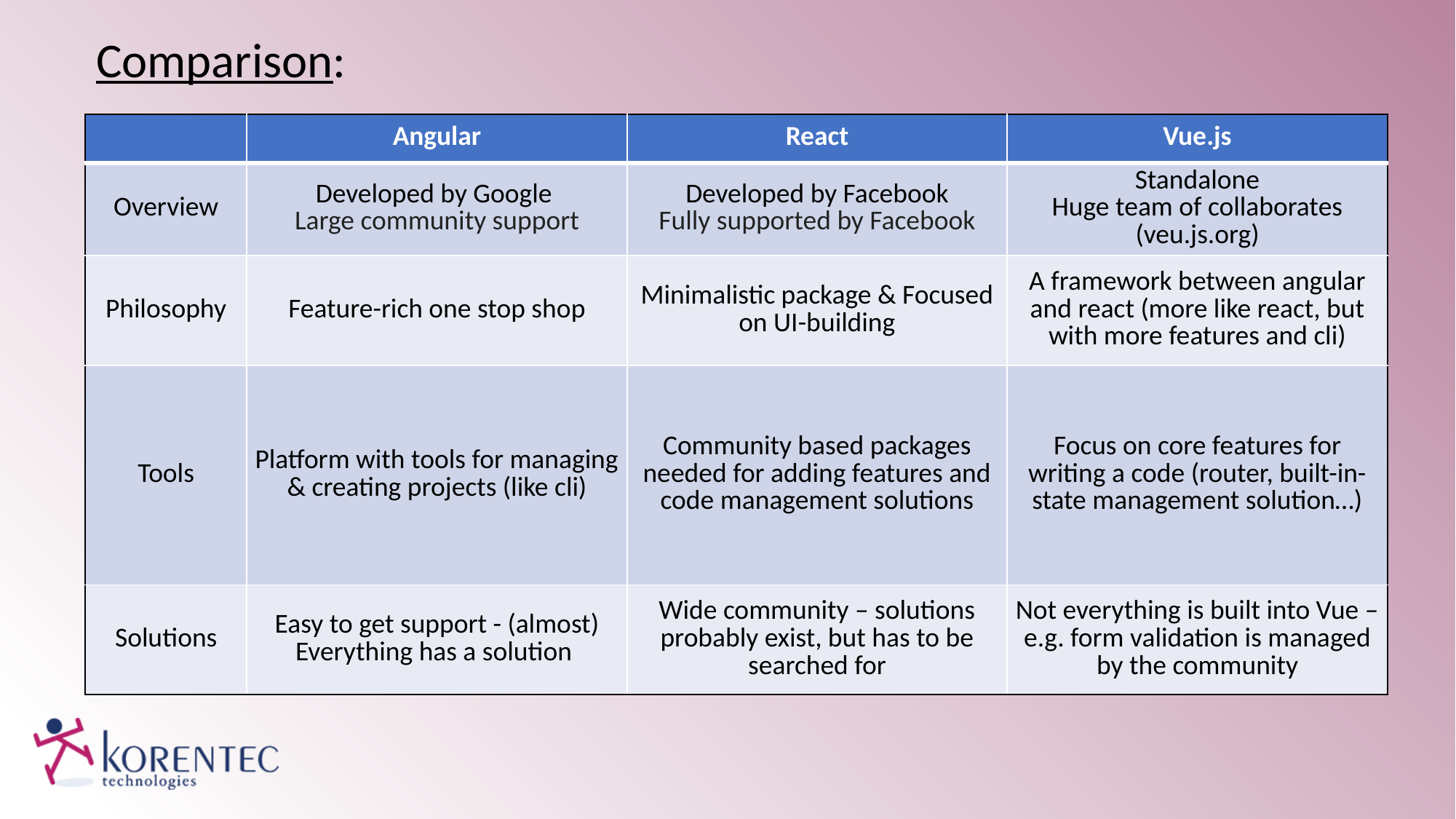

# Comparison:
|  | Angular | React | Vue.js |
| --- | --- | --- | --- |
| Overview | Developed by Google Large community support | Developed by Facebook Fully supported by Facebook | Standalone Huge team of collaborates (veu.js.org) |
| Philosophy | Feature-rich one stop shop | Minimalistic package & Focused on UI-building | A framework between angular and react (more like react, but with more features and cli) |
| Tools | Platform with tools for managing & creating projects (like cli) | Community based packages needed for adding features and code management solutions | Focus on core features for writing a code (router, built-in-state management solution…) |
| Solutions | Easy to get support - (almost) Everything has a solution | Wide community – solutions probably exist, but has to be searched for | Not everything is built into Vue – e.g. form validation is managed by the community |